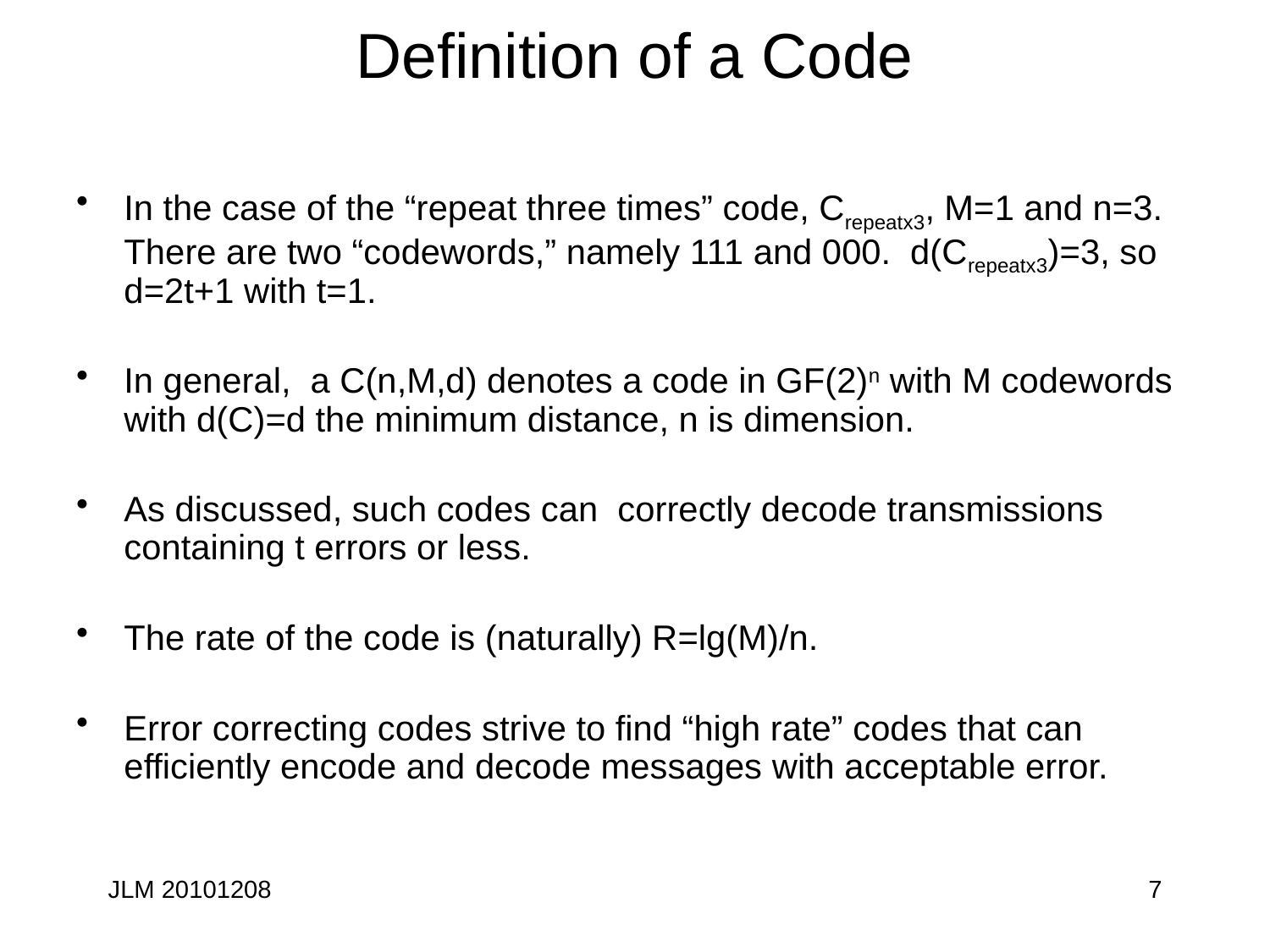

# Definition of a Code
In the case of the “repeat three times” code, Crepeatx3, M=1 and n=3.  There are two “codewords,” namely 111 and 000.  d(Crepeatx3)=3, so d=2t+1 with t=1.

In general,  a C(n,M,d) denotes a code in GF(2)n with M codewords with d(C)=d the minimum distance, n is dimension.

As discussed, such codes can  correctly decode transmissions containing t errors or less.

The rate of the code is (naturally) R=lg(M)/n.

Error correcting codes strive to find “high rate” codes that can efficiently encode and decode messages with acceptable error.
JLM 20101208
7